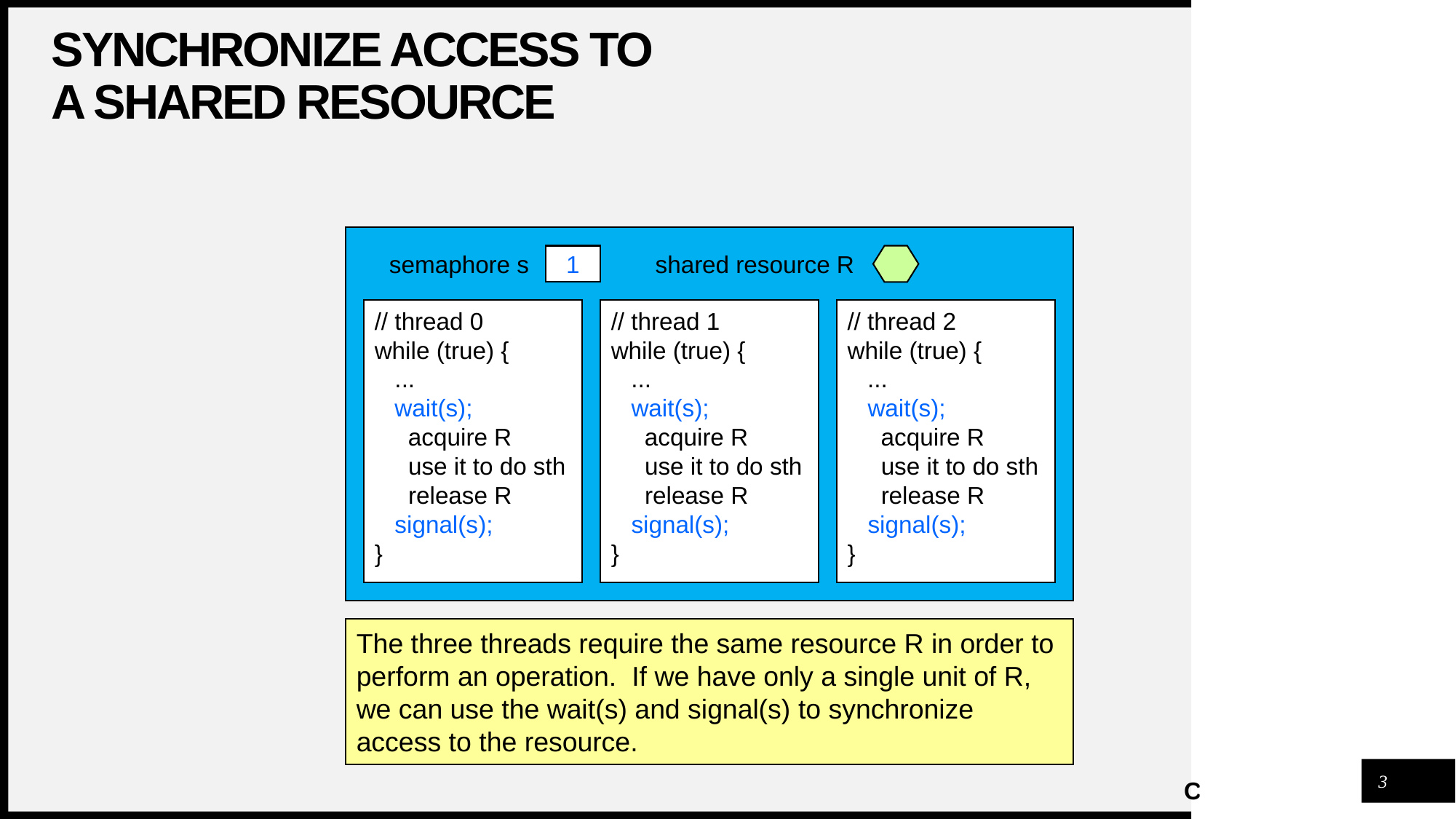

# Synchronize access to a shared resource

semaphore s
1
shared resource R

// thread 0
while (true) {
   ...
   wait(s);
     acquire R
     use it to do sth
     release R
   signal(s);
}
// thread 1
while (true) {
   ...
   wait(s);
     acquire R
     use it to do sth
     release R
   signal(s);
}
// thread 2
while (true) {
   ...
   wait(s);
     acquire R
     use it to do sth
     release R
   signal(s);
}
The three threads require the same resource R in order to perform an operation.  If we have only a single unit of R, we can use the wait(s) and signal(s) to synchronize access to the resource.
3